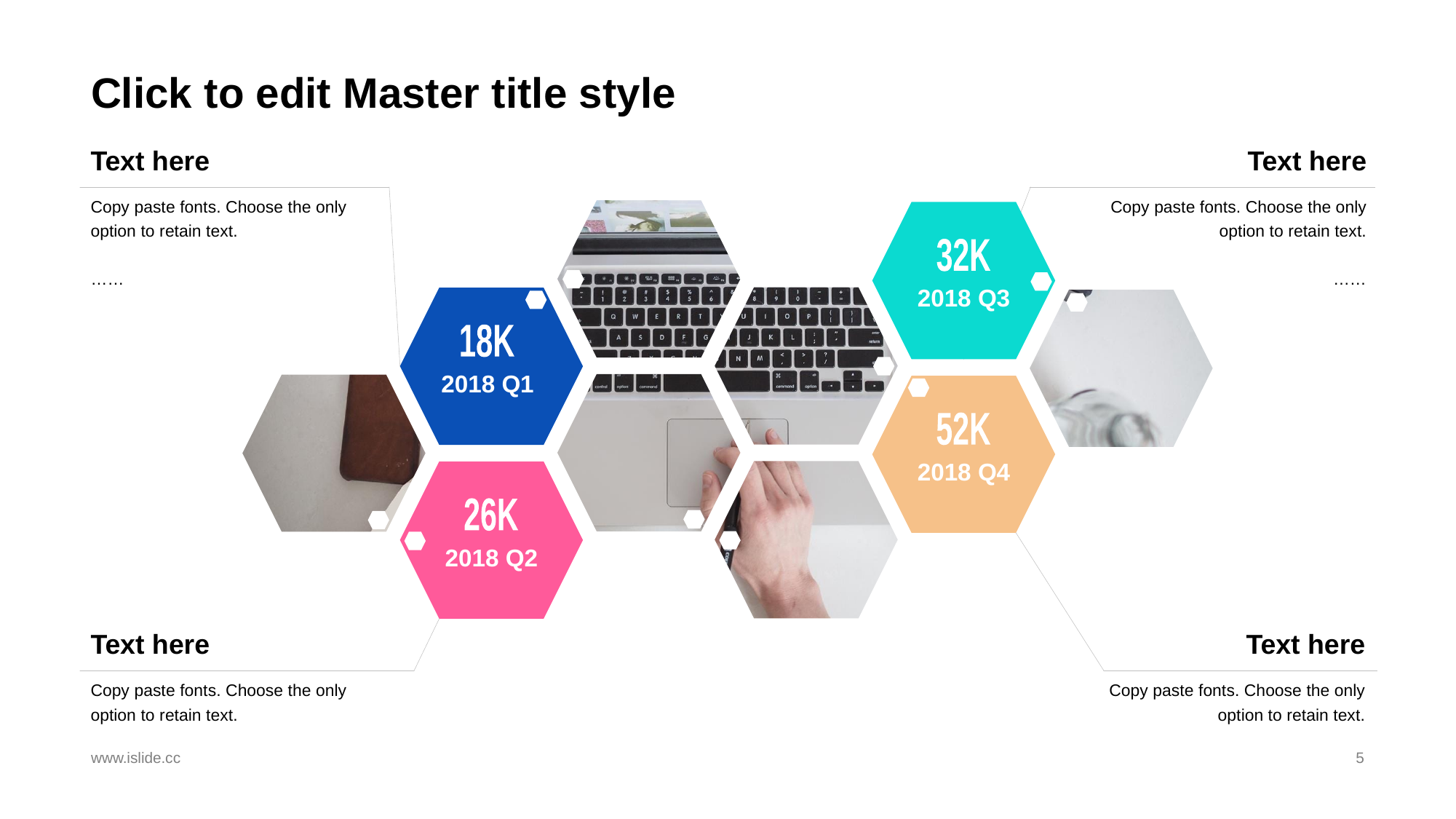

# Click to edit Master title style
Text here
Copy paste fonts. Choose the only option to retain text.

……
Text here
Copy paste fonts. Choose the only option to retain text.

……

32K
2018 Q3

18K
2018 Q1

52K
2018 Q4

26K
2018 Q2

Text here
Copy paste fonts. Choose the only option to retain text.
Text here
Copy paste fonts. Choose the only option to retain text.
www.islide.cc
5